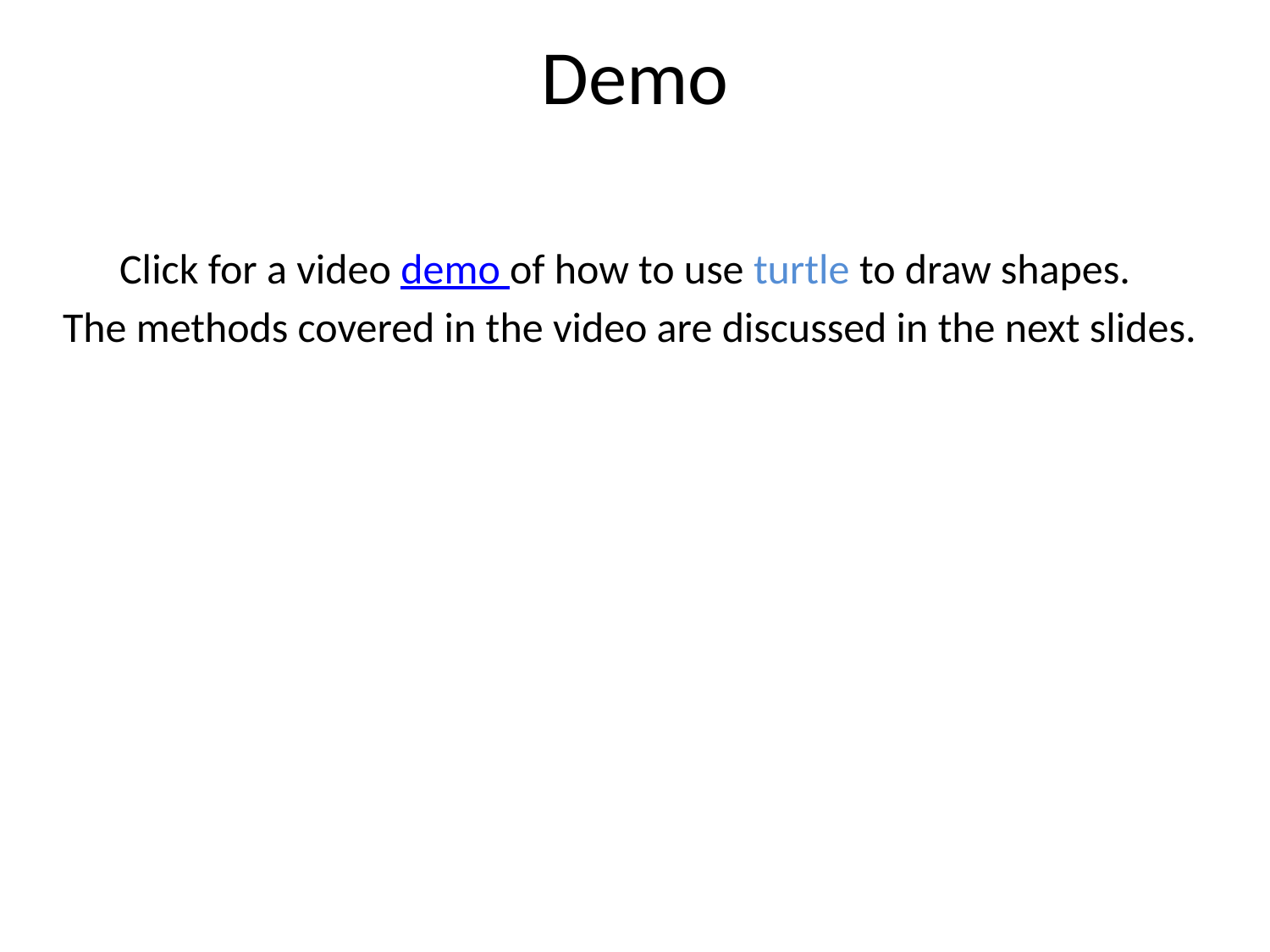

# Demo

Click for a video demo of how to use turtle to draw shapes.
The methods covered in the video are discussed in the next slides.